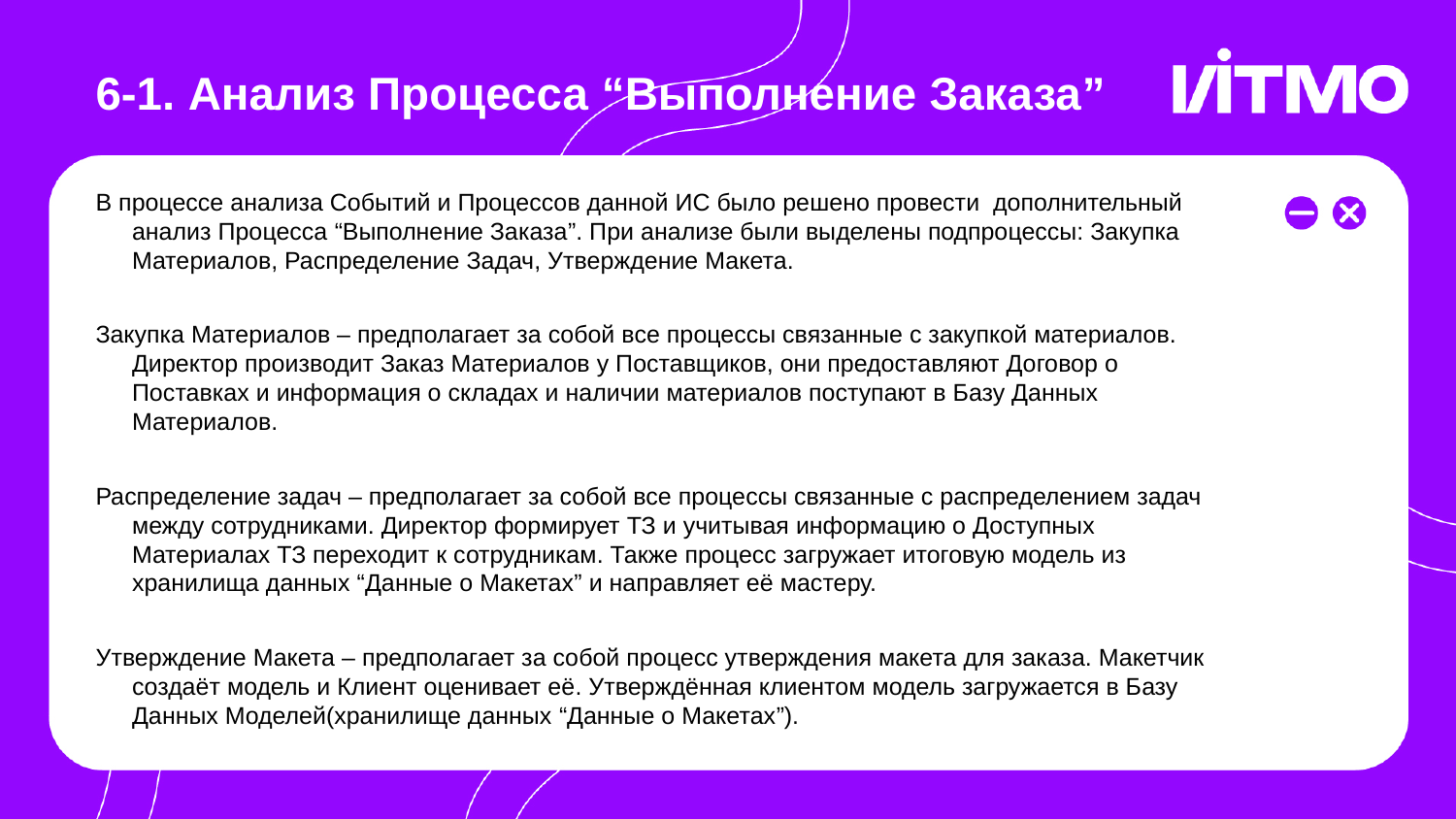

6-1. Анализ Процесса “Выполнение Заказа”
# В процессе анализа Событий и Процессов данной ИС было решено провести  дополнительный анализ Процесса “Выполнение Заказа”. При анализе были выделены подпроцессы: Закупка Материалов, Распределение Задач, Утверждение Макета.

Закупка Материалов – предполагает за собой все процессы связанные с закупкой материалов. Директор производит Заказ Материалов у Поставщиков, они предоставляют Договор о Поставках и информация о складах и наличии материалов поступают в Базу Данных Материалов.

Распределение задач – предполагает за собой все процессы связанные с распределением задач между сотрудниками. Директор формирует ТЗ и учитывая информацию о Доступных Материалах ТЗ переходит к сотрудникам. Также процесс загружает итоговую модель из хранилища данных “Данные о Макетах” и направляет её мастеру.

Утверждение Макета – предполагает за собой процесс утверждения макета для заказа. Макетчик создаёт модель и Клиент оценивает её. Утверждённая клиентом модель загружается в Базу Данных Моделей(хранилище данных “Данные о Макетах”).